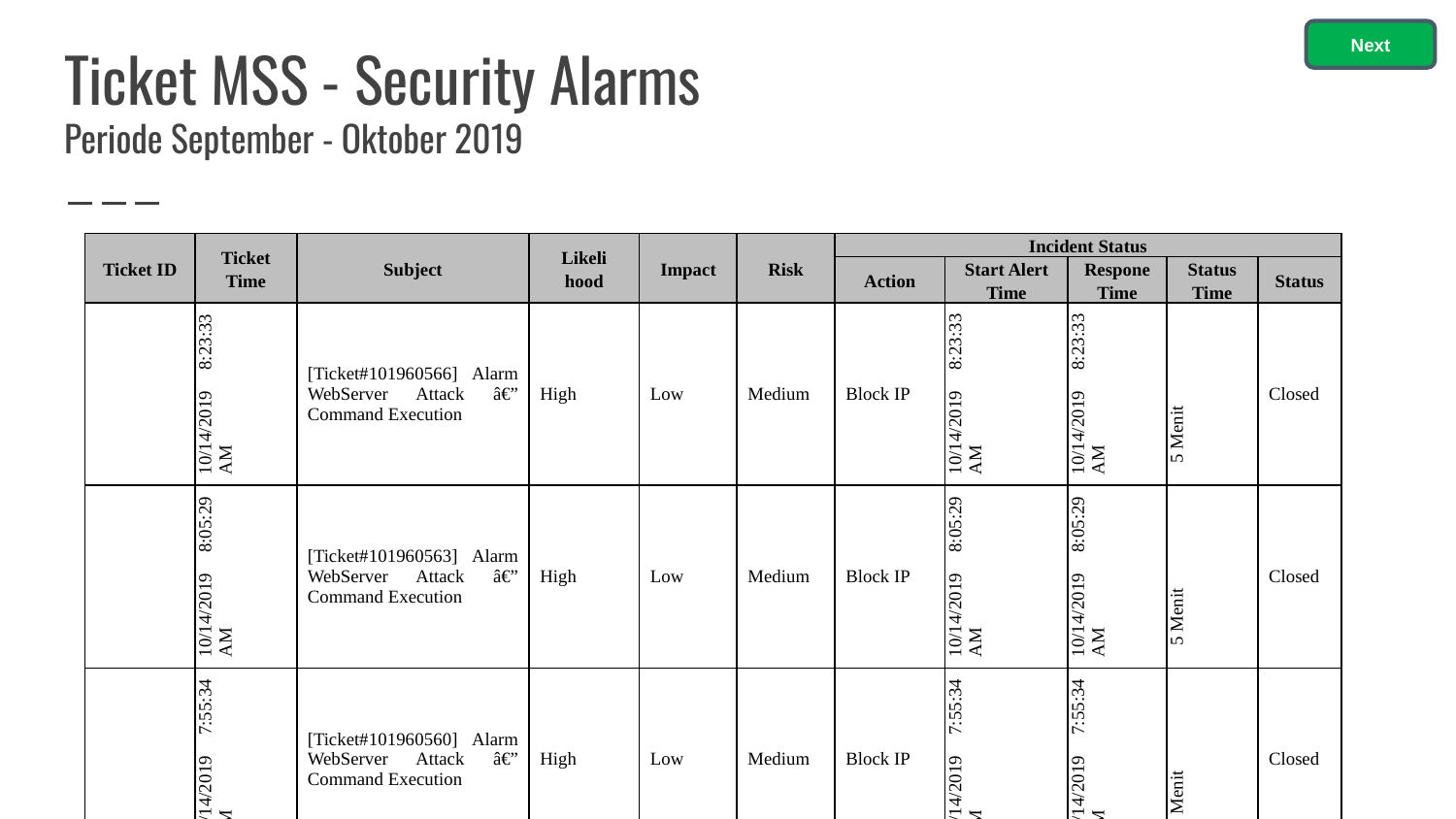

Next
# Ticket MSS - Security Alarms Periode September - Oktober 2019
| Ticket ID | Ticket Time | Subject | Likeli hood | Impact | Risk | Incident Status |  |  |  |  |
| --- | --- | --- | --- | --- | --- | --- | --- | --- | --- | --- |
|  |  |  |  |  |  | Action | Start Alert Time | Respone Time | Status Time | Status |
|  | 10/14/2019 8:23:33 AM | [Ticket#101960566] Alarm WebServer Attack â€” Command Execution | High | Low | Medium | Block IP | 10/14/2019 8:23:33 AM | 10/14/2019 8:23:33 AM | 5 Menit | Closed |
|  | 10/14/2019 8:05:29 AM | [Ticket#101960563] Alarm WebServer Attack â€” Command Execution | High | Low | Medium | Block IP | 10/14/2019 8:05:29 AM | 10/14/2019 8:05:29 AM | 5 Menit | Closed |
|  | 10/14/2019 7:55:34 AM | [Ticket#101960560] Alarm WebServer Attack â€” Command Execution | High | Low | Medium | Block IP | 10/14/2019 7:55:34 AM | 10/14/2019 7:55:34 AM | 5 Menit | Closed |
|  | 10/14/2019 7:23:03 AM | [Ticket#101960557] Alarm WebServer Attack â€” Command Execution | High | Low | Medium | Block IP | 10/14/2019 7:23:03 AM | 10/14/2019 7:23:03 AM | 5 Menit | Closed |
|  | 10/14/2019 1:56:54 AM | [Ticket#101960554] Alarm Unaothorized Access - Suspicious Access | Medium | Low | Low | Block IP | 10/14/2019 1:56:54 AM | 10/14/2019 1:56:54 AM | 5 Menit | Closed |
|  | 10/14/2019 1:43:27 AM | [Ticket#101960551] Alarm Unaothorized Access - Suspicious Access | Medium | Low | Low | Block IP | 10/14/2019 1:43:27 AM | 10/14/2019 1:43:27 AM | 5 Menit | Closed |